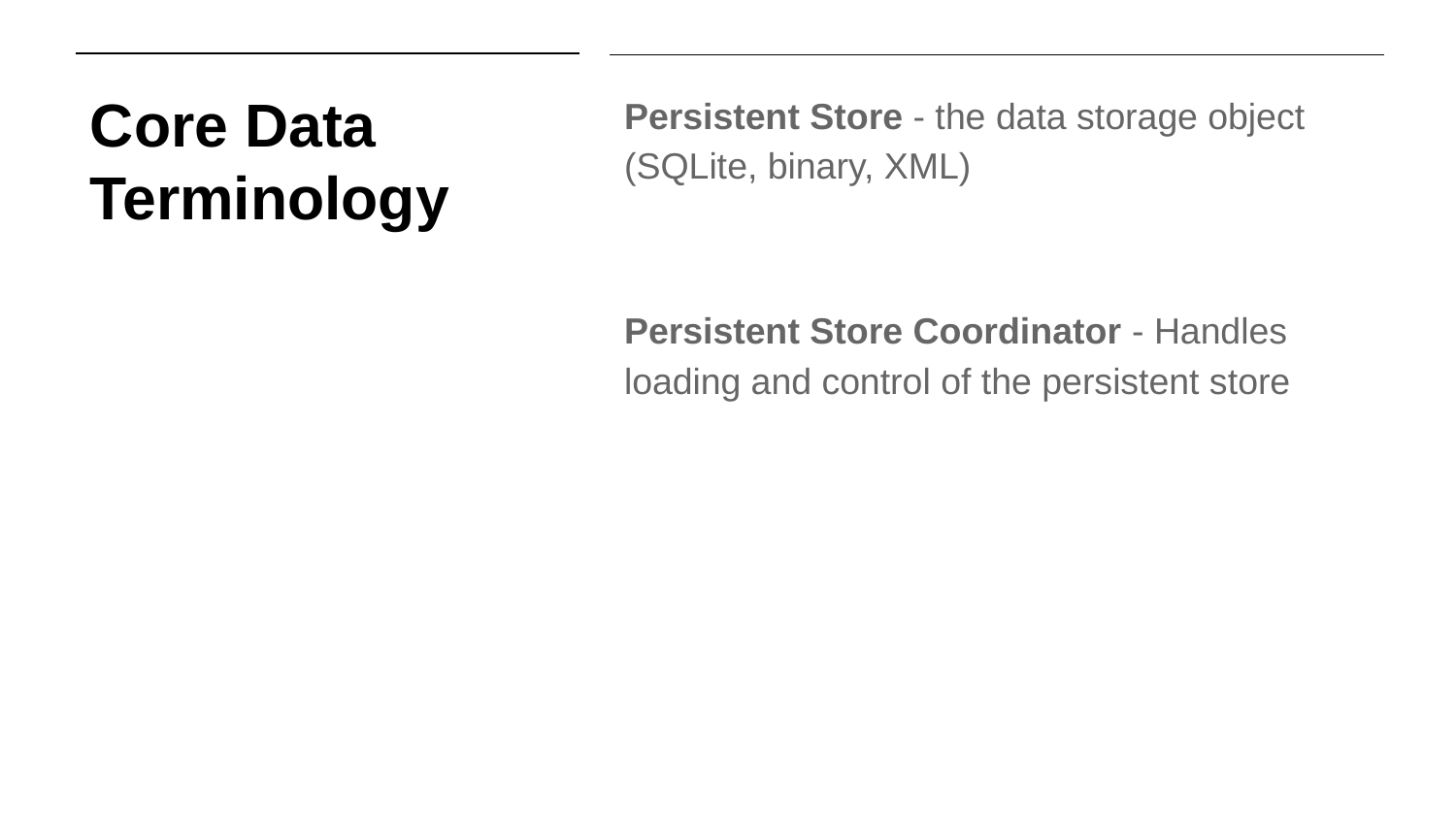

# Core Data Terminology
Persistent Store - the data storage object (SQLite, binary, XML)

Persistent Store Coordinator - Handles loading and control of the persistent store